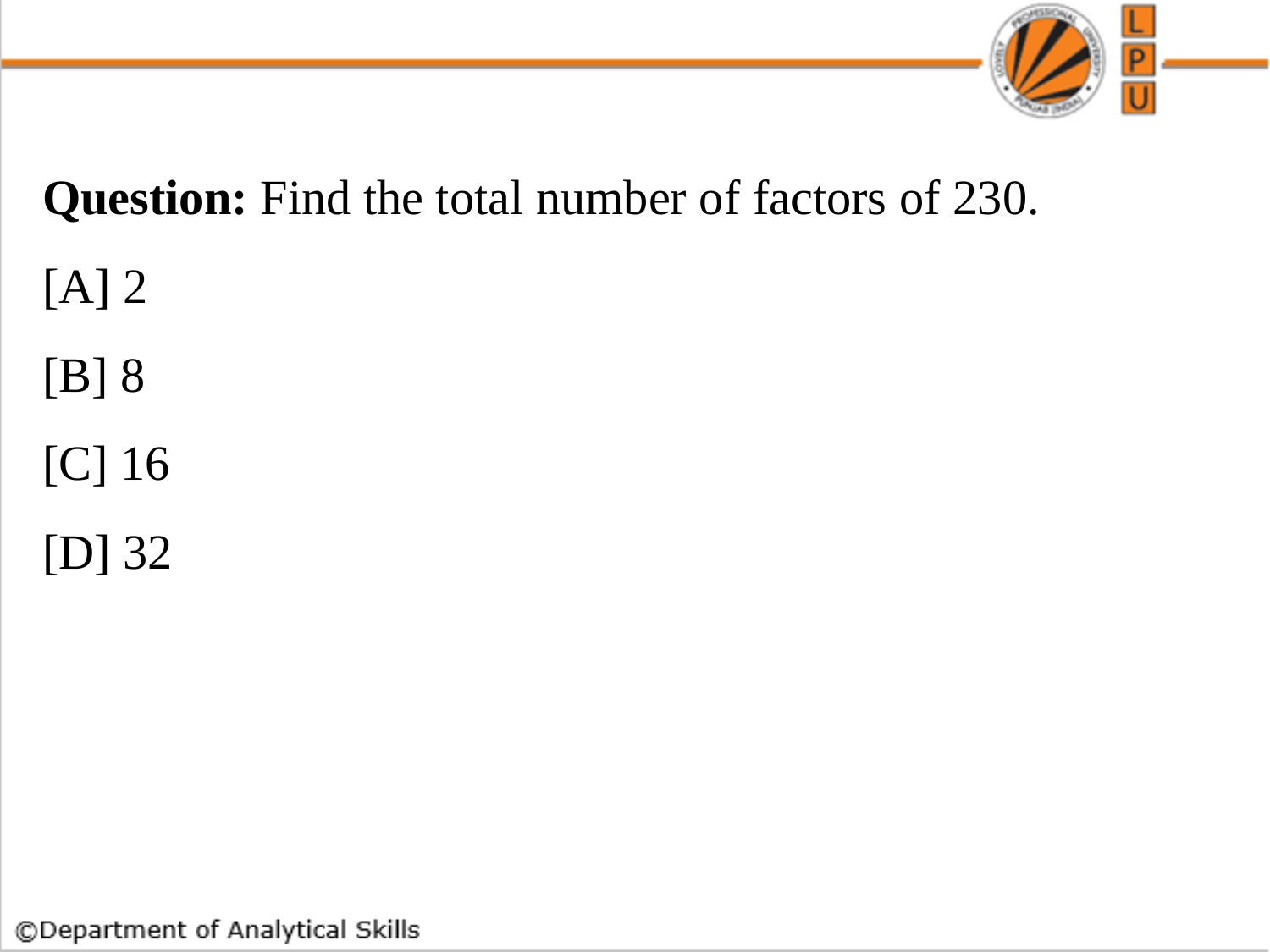

Question: Find the total number of factors of 230.
[A] 2
[B] 8
[C] 16
[D] 32